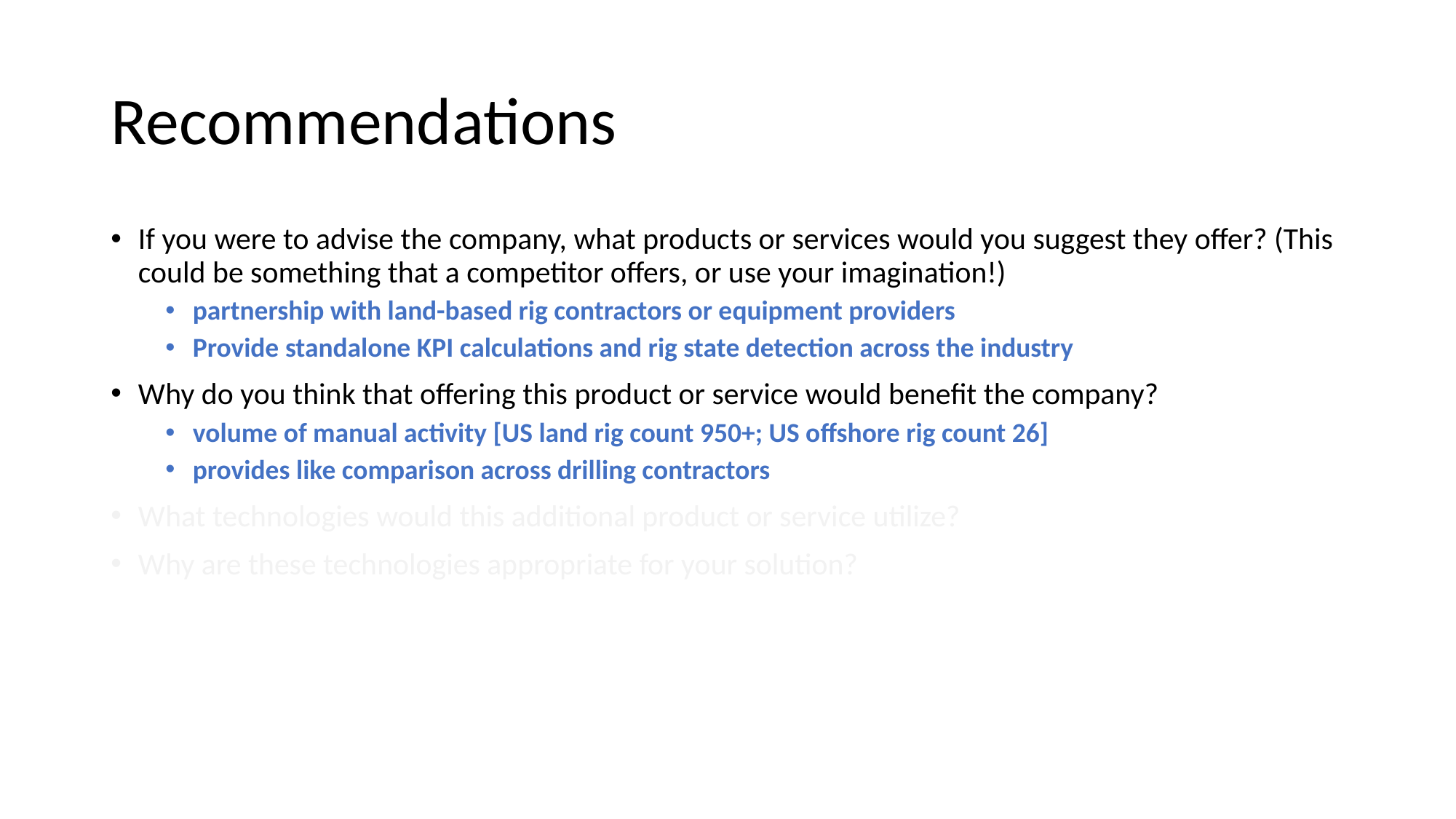

# Recommendations
If you were to advise the company, what products or services would you suggest they offer? (This could be something that a competitor offers, or use your imagination!)
partnership with land-based rig contractors or equipment providers
Provide standalone KPI calculations and rig state detection across the industry
Why do you think that offering this product or service would benefit the company?
volume of manual activity [US land rig count 950+; US offshore rig count 26]
provides like comparison across drilling contractors
What technologies would this additional product or service utilize?
Why are these technologies appropriate for your solution?